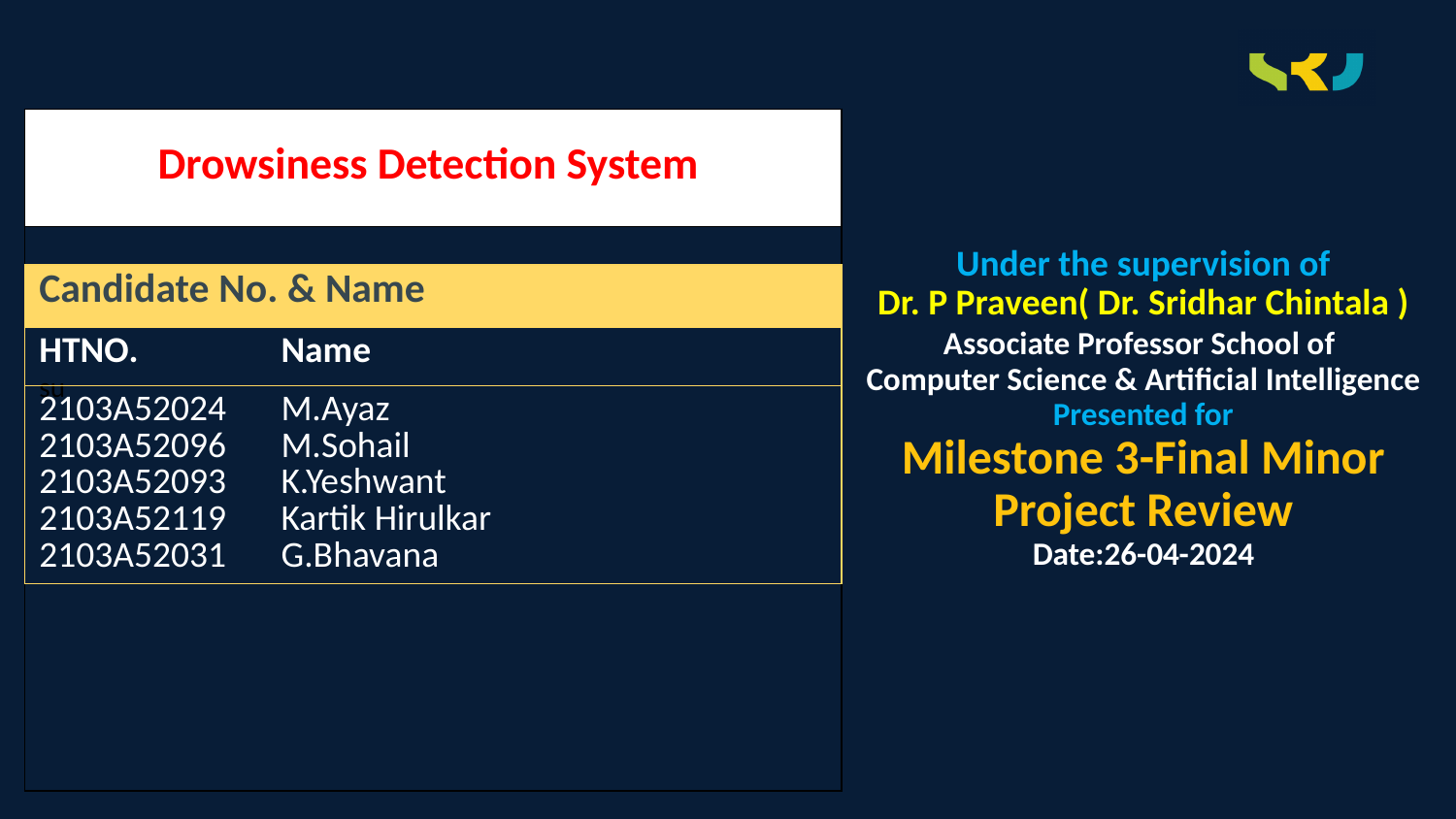

| Drowsiness Detection System |
| --- |
| su |
Under the supervision of
Dr. P Praveen( Dr. Sridhar Chintala )
Associate Professor School of
Computer Science & Artificial Intelligence
Presented for
Milestone 3-Final Minor Project Review
Date:26-04-2024

| Candidate No. & Name |  |
| --- | --- |
| HTNO. | Name |
| 2103A52024 2103A52096 2103A52093 2103A52119 2103A52031 | M.Ayaz M.Sohail K.Yeshwant Kartik Hirulkar G.Bhavana |